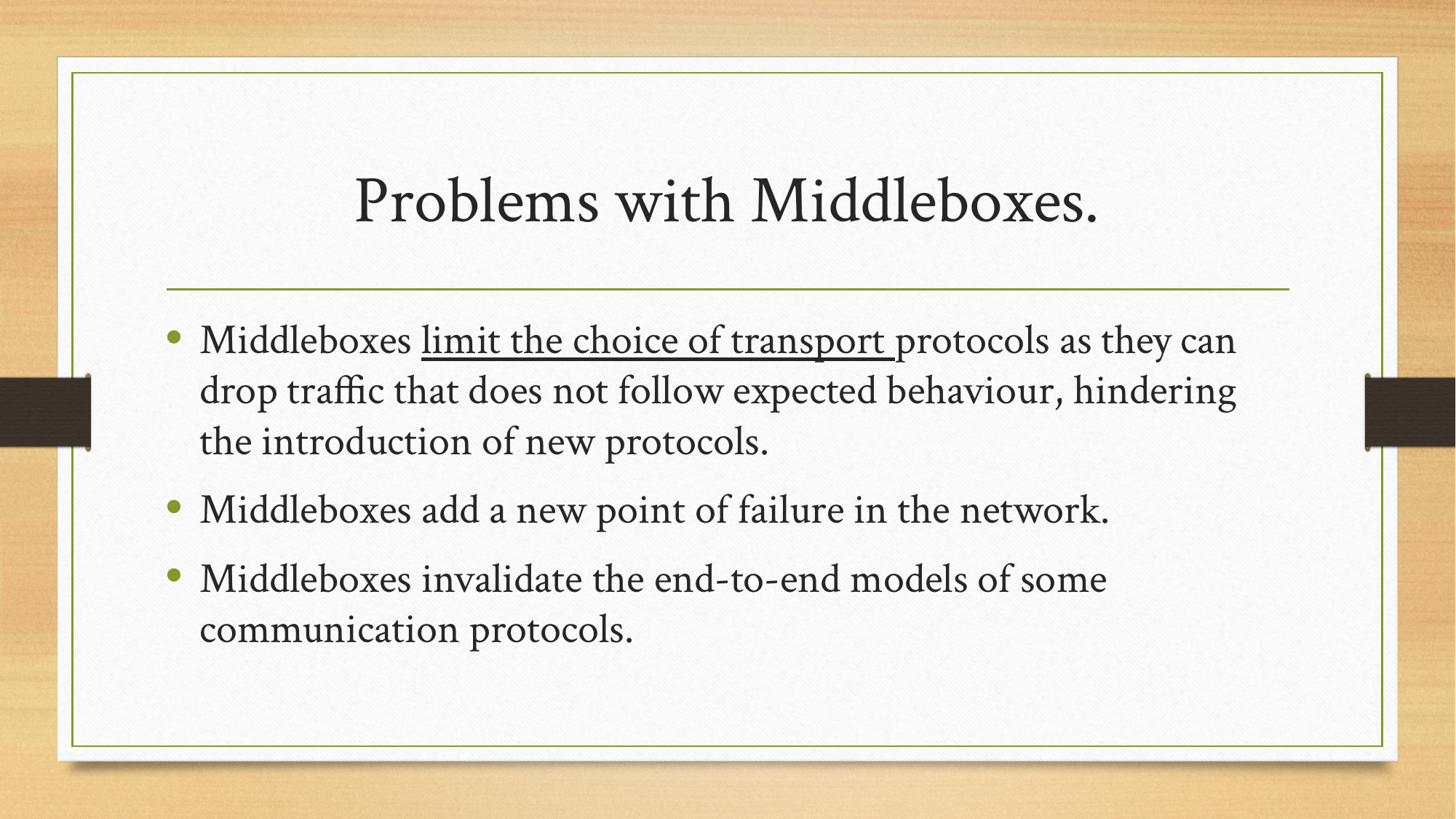

# Problems with Middleboxes.
Middleboxes limit the choice of transport protocols as they can drop traffic that does not follow expected behaviour, hindering the introduction of new protocols.
Middleboxes add a new point of failure in the network.
Middleboxes invalidate the end-to-end models of some communication protocols.